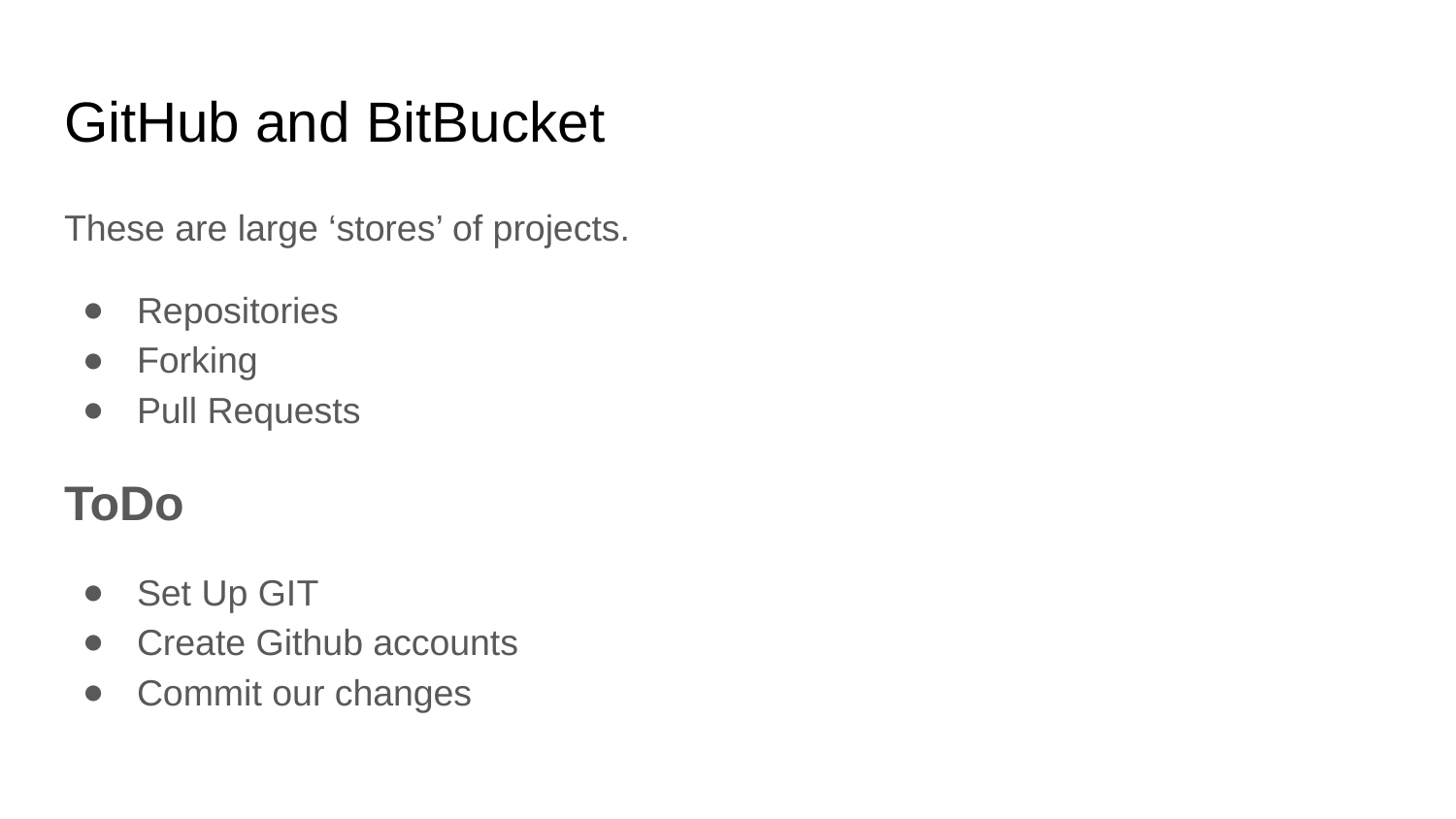

# GitHub and BitBucket
These are large ‘stores’ of projects.
Repositories
Forking
Pull Requests
ToDo
Set Up GIT
Create Github accounts
Commit our changes